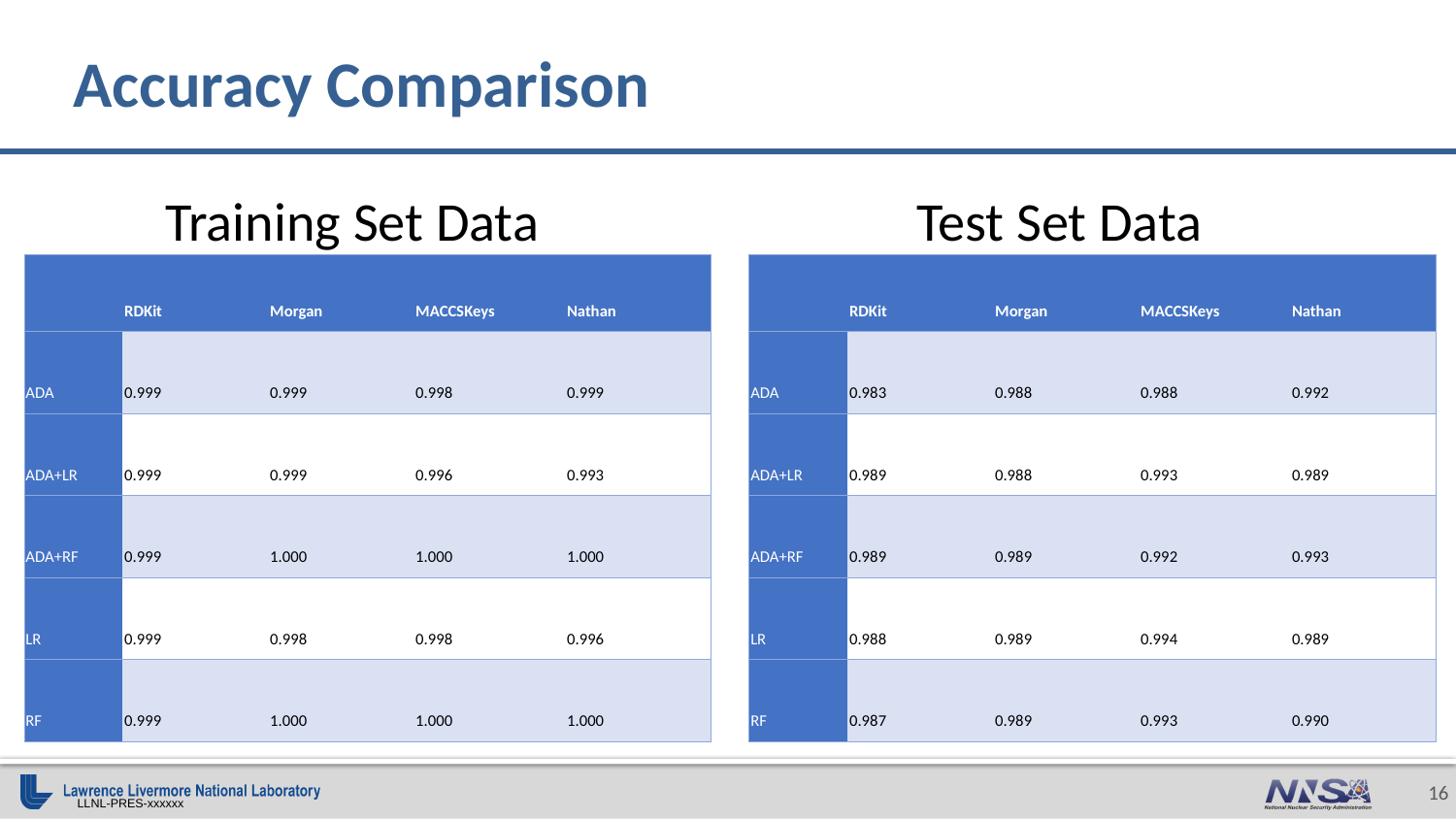

# Accuracy Comparison
Training Set Data
Test Set Data
|  | RDKit | Morgan | MACCSKeys | Nathan |
| --- | --- | --- | --- | --- |
| ADA | 0.999 | 0.999 | 0.998 | 0.999 |
| ADA+LR | 0.999 | 0.999 | 0.996 | 0.993 |
| ADA+RF | 0.999 | 1.000 | 1.000 | 1.000 |
| LR | 0.999 | 0.998 | 0.998 | 0.996 |
| RF | 0.999 | 1.000 | 1.000 | 1.000 |
|  | RDKit | Morgan | MACCSKeys | Nathan |
| --- | --- | --- | --- | --- |
| ADA | 0.983 | 0.988 | 0.988 | 0.992 |
| ADA+LR | 0.989 | 0.988 | 0.993 | 0.989 |
| ADA+RF | 0.989 | 0.989 | 0.992 | 0.993 |
| LR | 0.988 | 0.989 | 0.994 | 0.989 |
| RF | 0.987 | 0.989 | 0.993 | 0.990 |